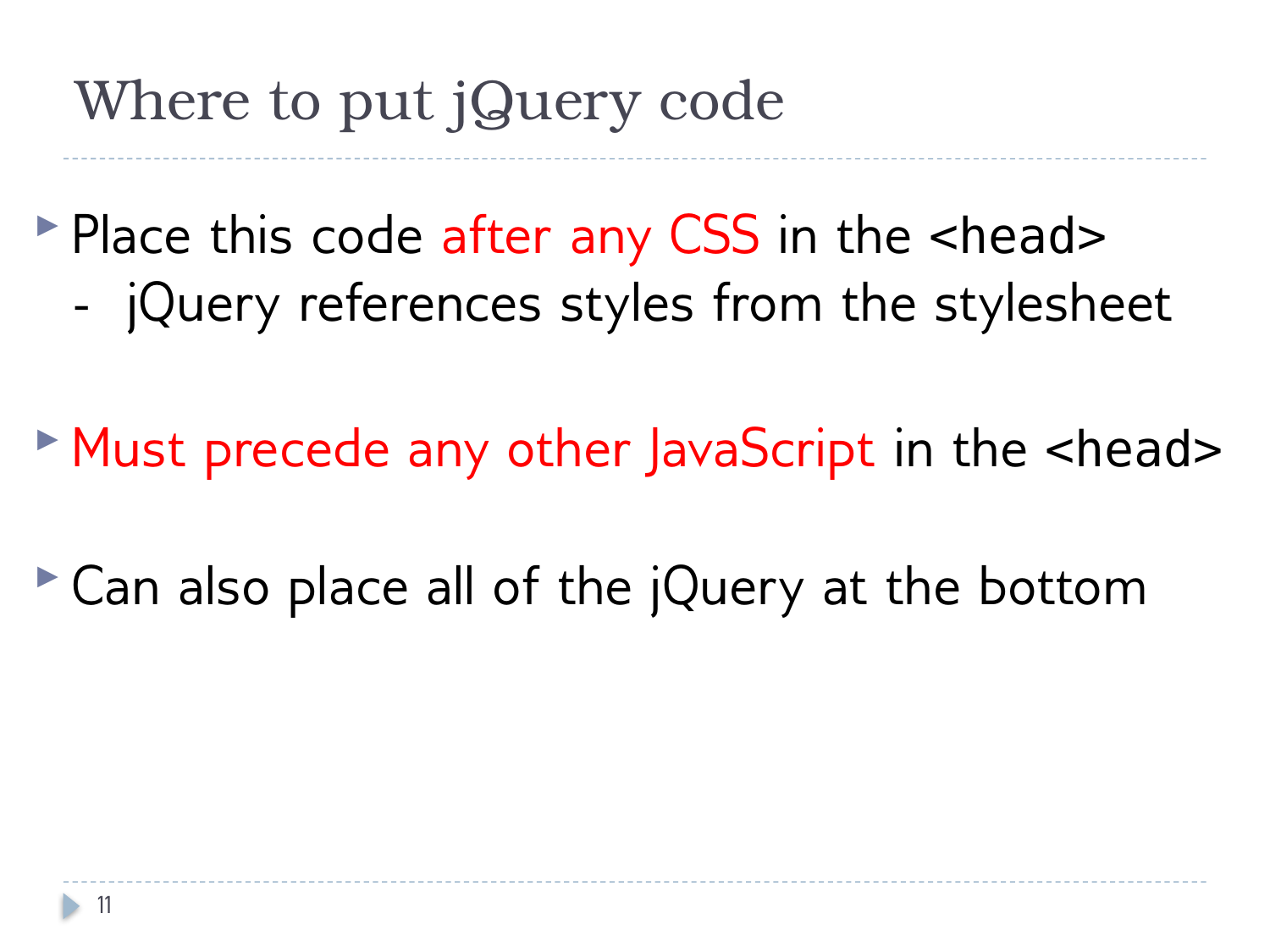

# Where to put jQuery code
Place this code after any CSS in the <head>
-  jQuery references styles from the stylesheet
Must precede any other JavaScript in the <head>
Can also place all of the jQuery at the bottom
11